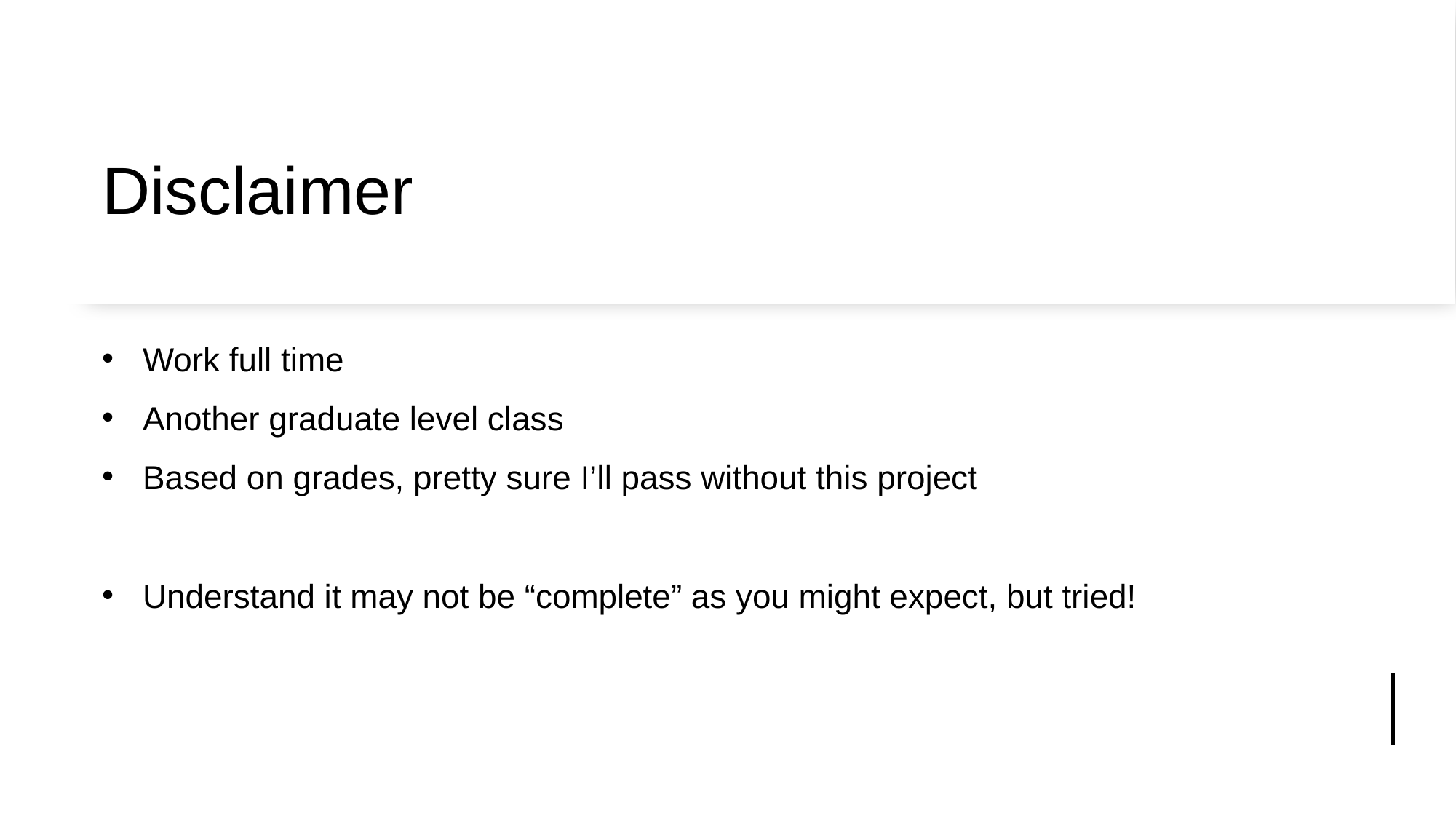

# Disclaimer
Work full time
Another graduate level class
Based on grades, pretty sure I’ll pass without this project

Understand it may not be “complete” as you might expect, but tried!